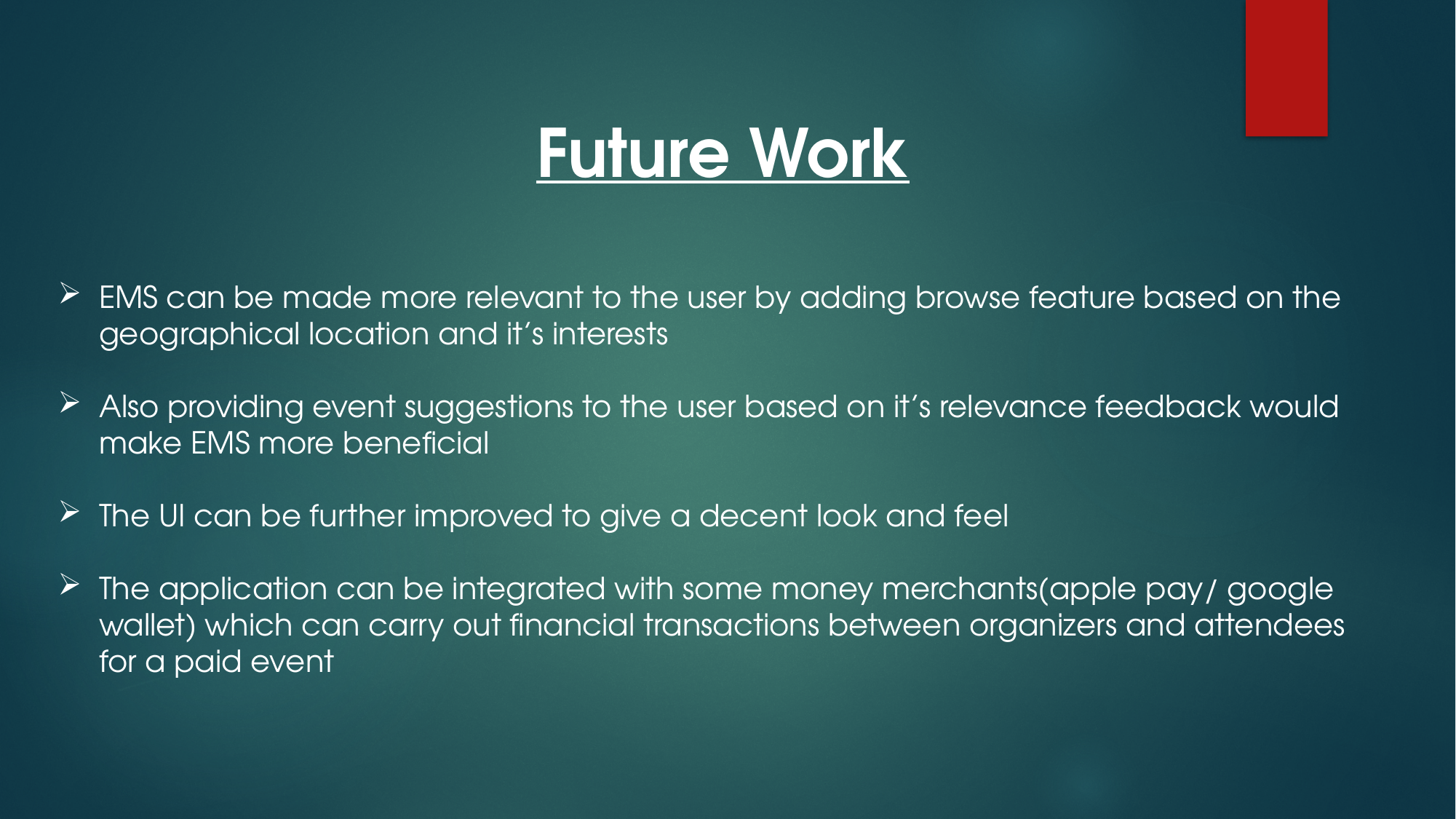

Future Work

EMS can be made more relevant to the user by adding browse feature based on the geographical location and it’s interests

Also providing event suggestions to the user based on it’s relevance feedback would make EMS more beneficial

The UI can be further improved to give a decent look and feel

The application can be integrated with some money merchants(apple pay/ google wallet) which can carry out financial transactions between organizers and attendees for a paid event